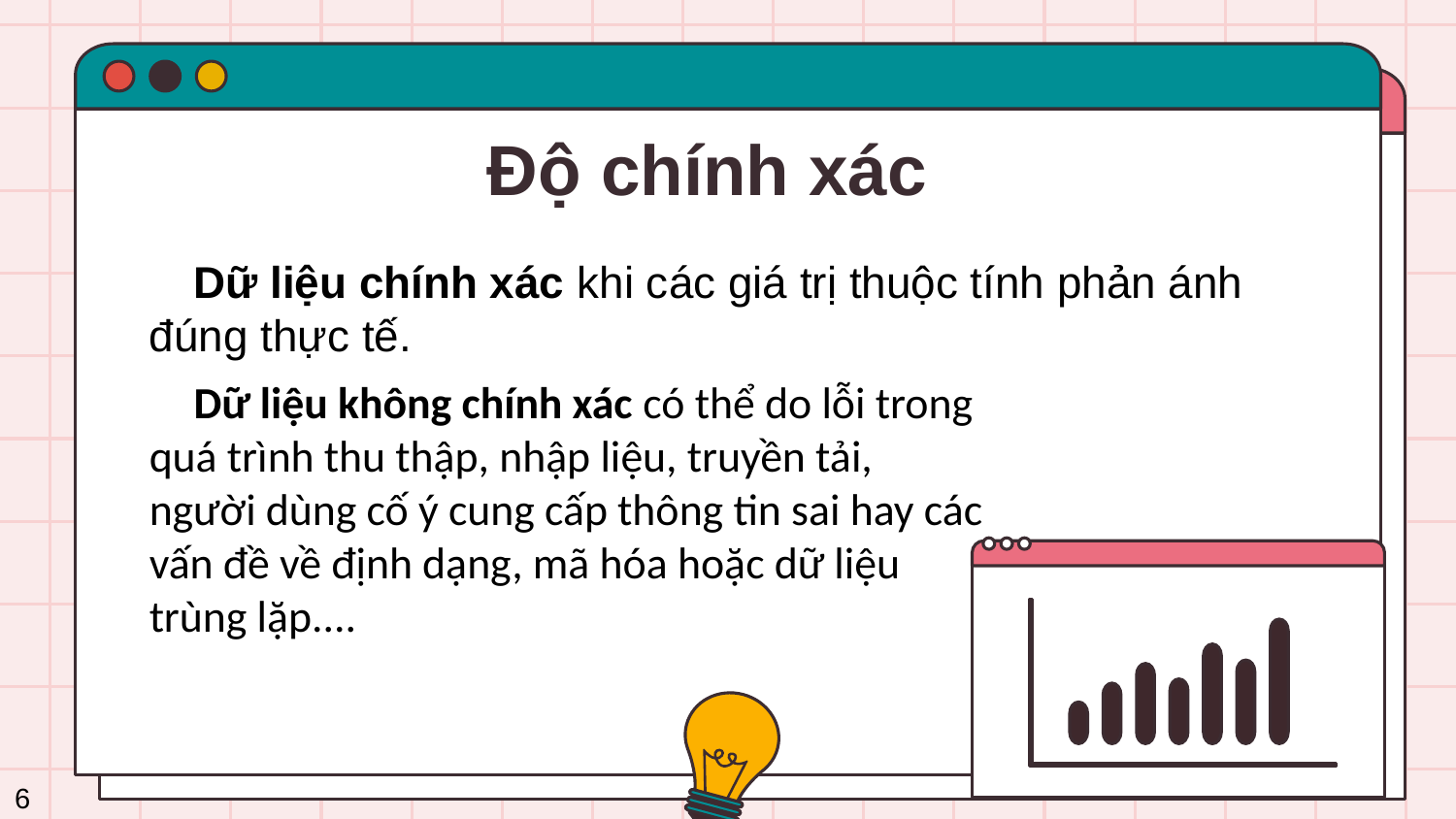

# Độ chính xác
 Dữ liệu chính xác khi các giá trị thuộc tính phản ánh đúng thực tế.
 Dữ liệu không chính xác có thể do lỗi trong quá trình thu thập, nhập liệu, truyền tải, người dùng cố ý cung cấp thông tin sai hay các vấn đề về định dạng, mã hóa hoặc dữ liệu trùng lặp....

6